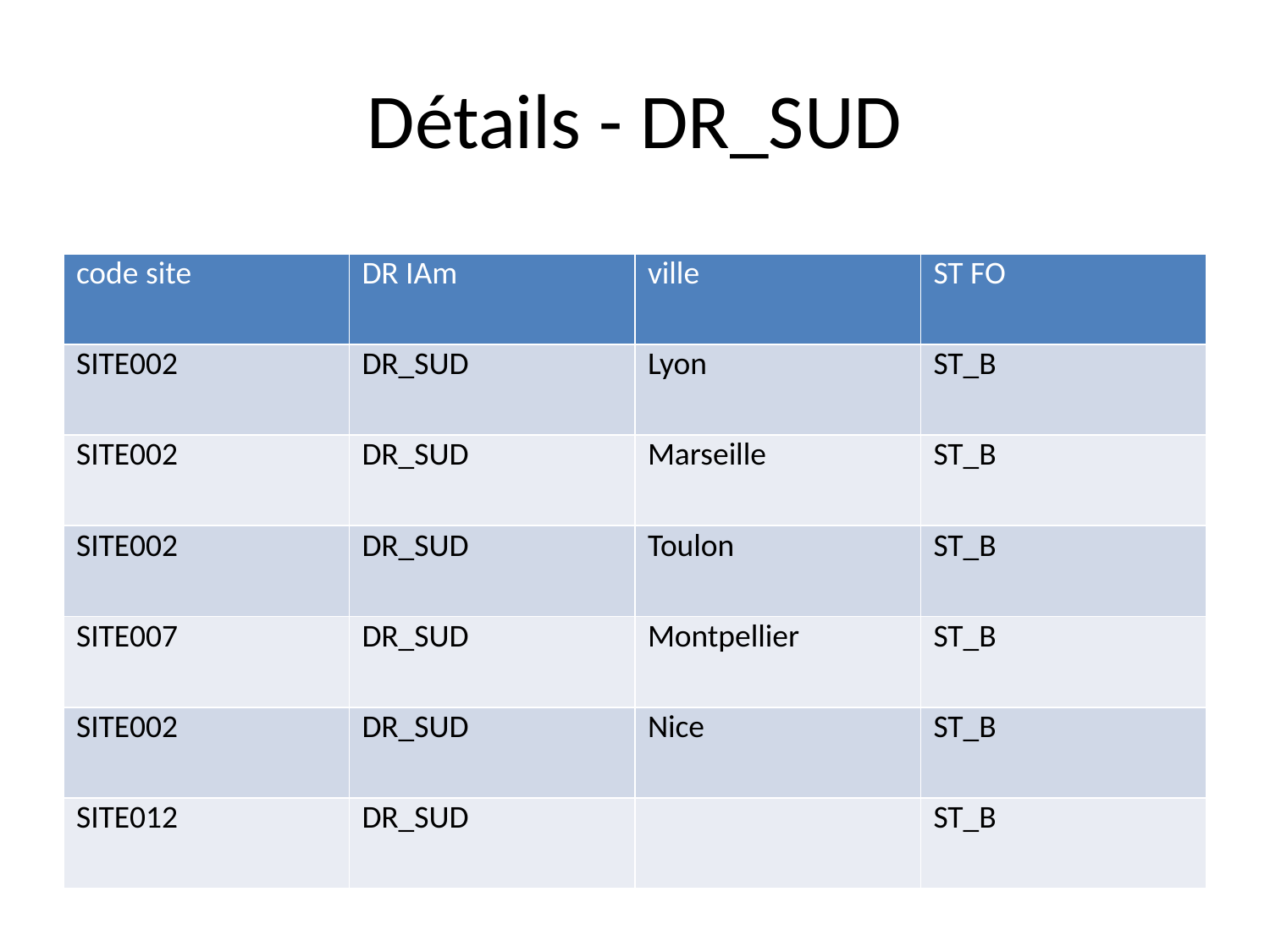

# Détails - DR_SUD

| code site | DR IAm | ville | ST FO |
| --- | --- | --- | --- |
| SITE002 | DR\_SUD | Lyon | ST\_B |
| SITE002 | DR\_SUD | Marseille | ST\_B |
| SITE002 | DR\_SUD | Toulon | ST\_B |
| SITE007 | DR\_SUD | Montpellier | ST\_B |
| SITE002 | DR\_SUD | Nice | ST\_B |
| SITE012 | DR\_SUD |  | ST\_B |